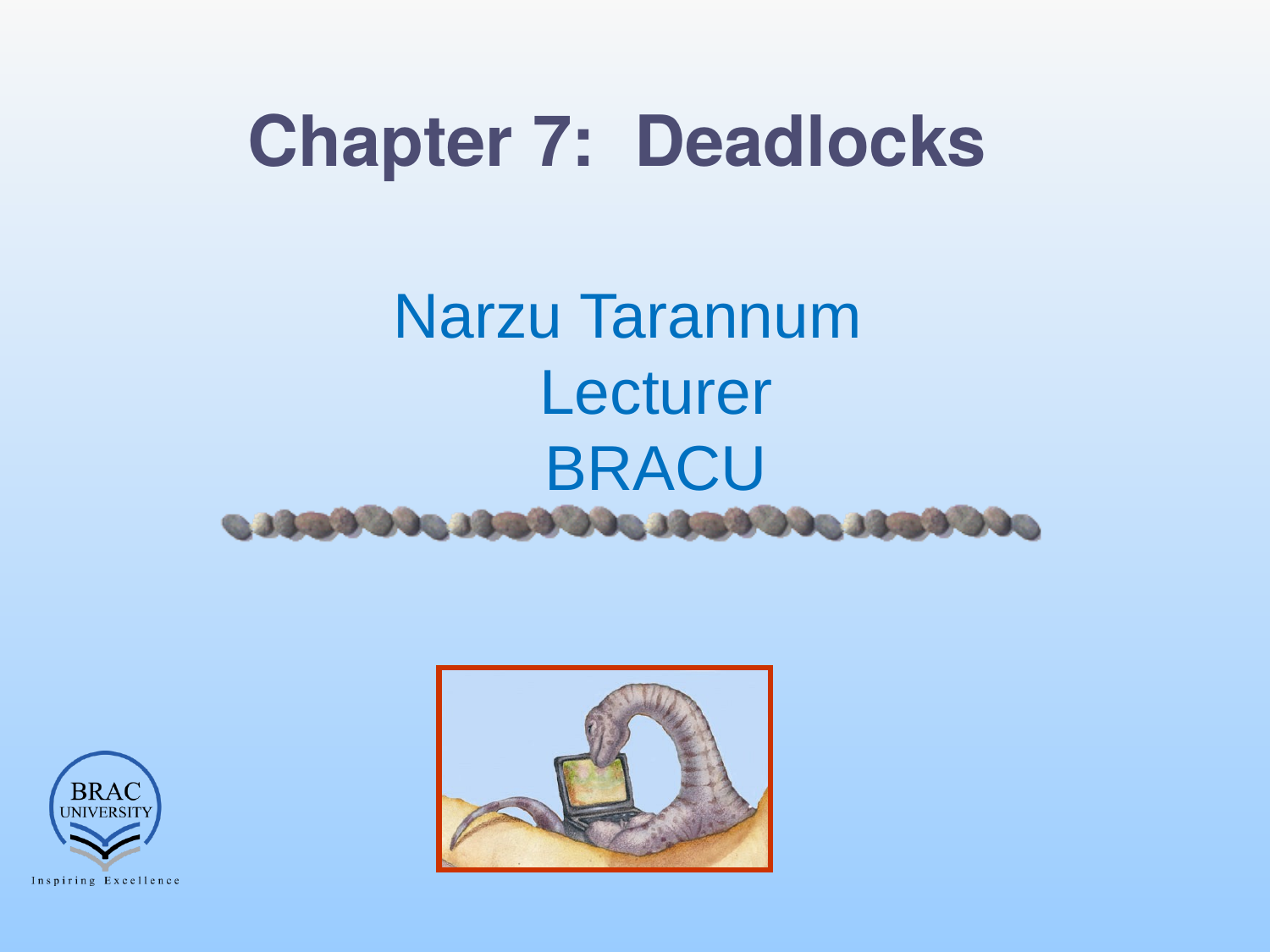

# Chapter 7:  Deadlocks
Narzu Tarannum
Lecturer
BRACU